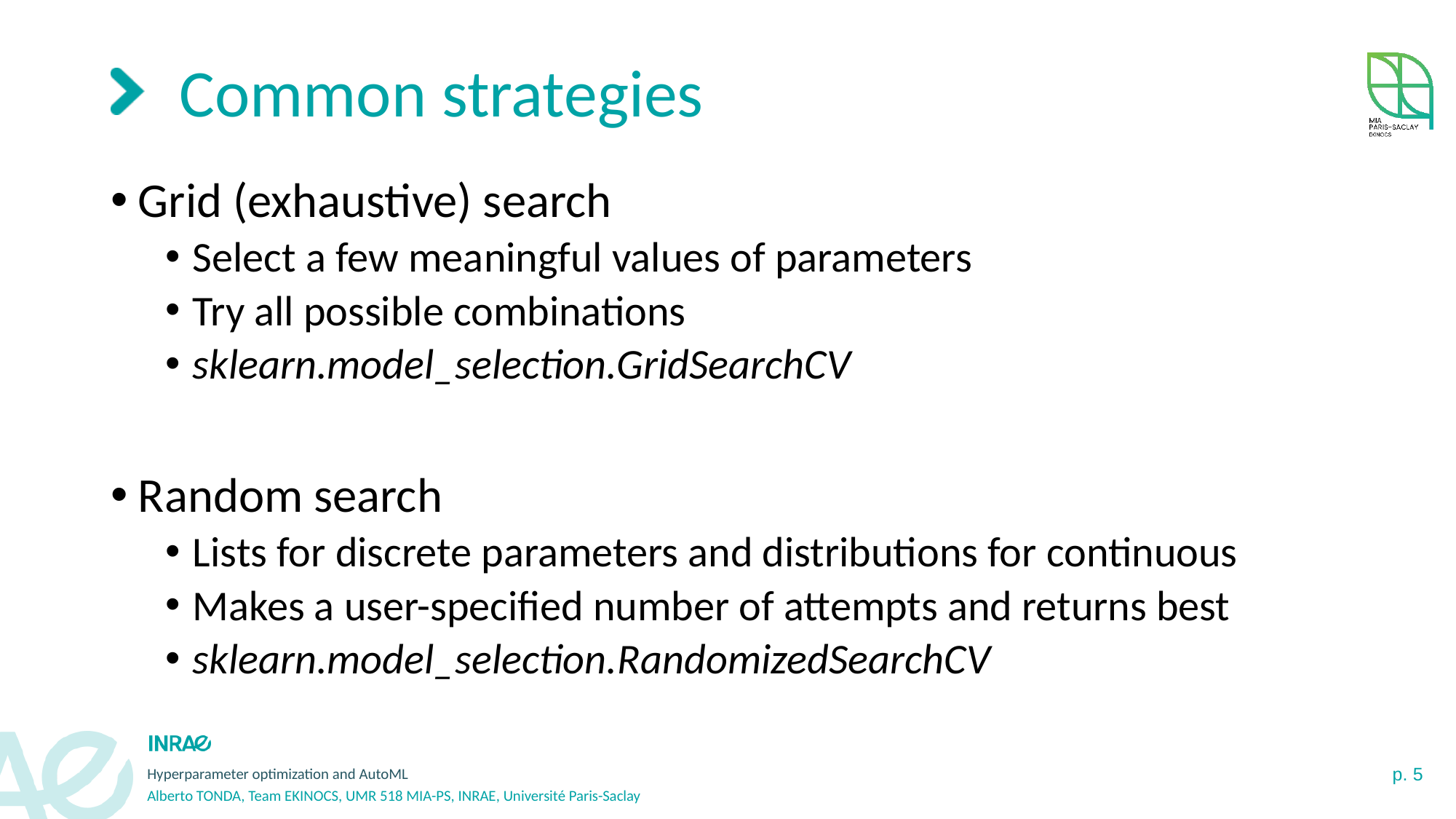

# Common strategies
Grid (exhaustive) search
Select a few meaningful values of parameters
Try all possible combinations
sklearn.model_selection.GridSearchCV

Random search
Lists for discrete parameters and distributions for continuous
Makes a user-specified number of attempts and returns best
sklearn.model_selection.RandomizedSearchCV